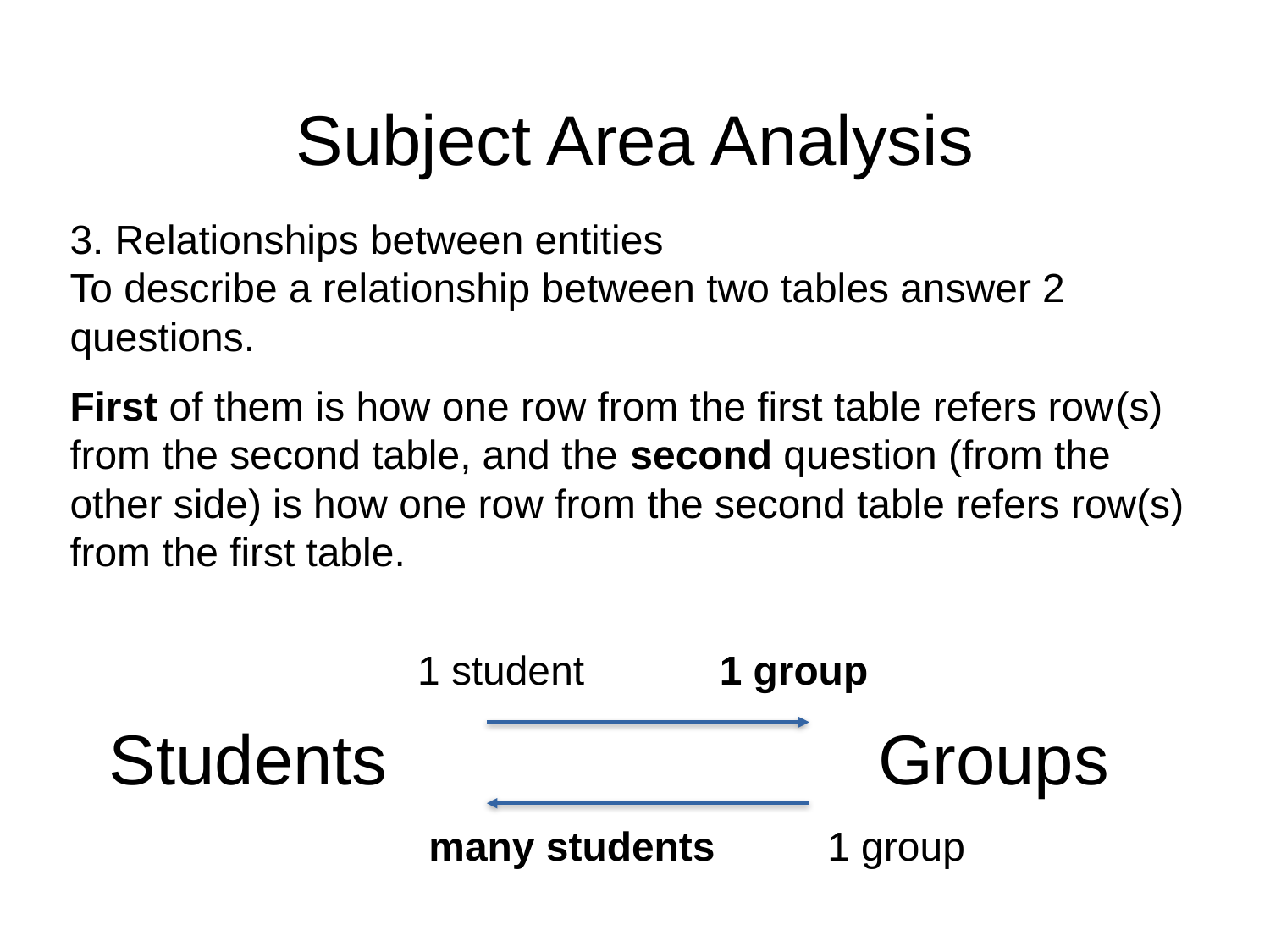

Subject Area Analysis
3. Relationships between entities
To describe a relationship between two tables answer 2 questions.
First of them is how one row from the first table refers row(s) from the second table, and the second question (from the other side) is how one row from the second table refers row(s) from the first table.
                               1 student            1 group
  Students                         Groups
                                many students          1 group